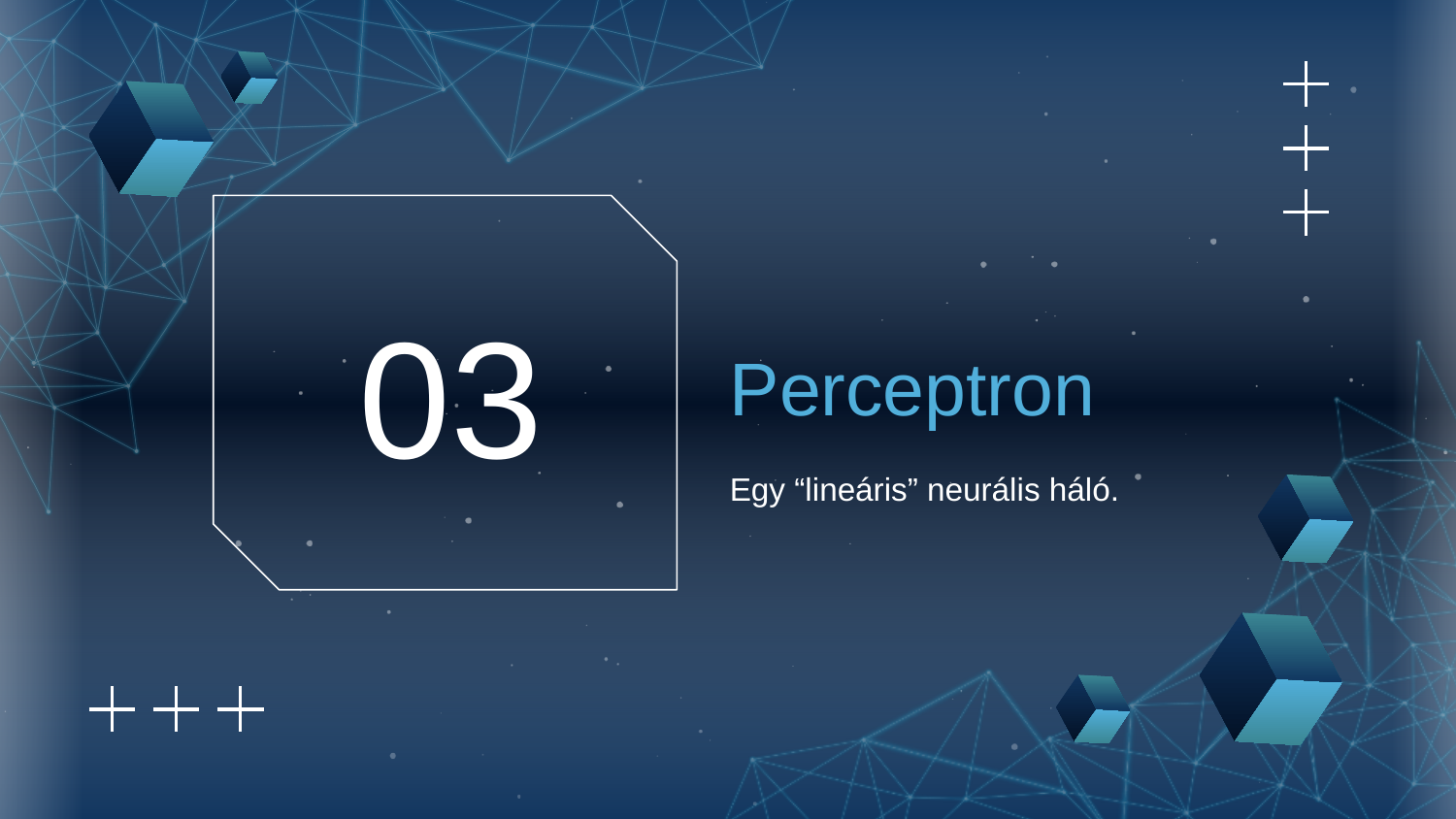

# Perceptron
03
Egy “lineáris” neurális háló.